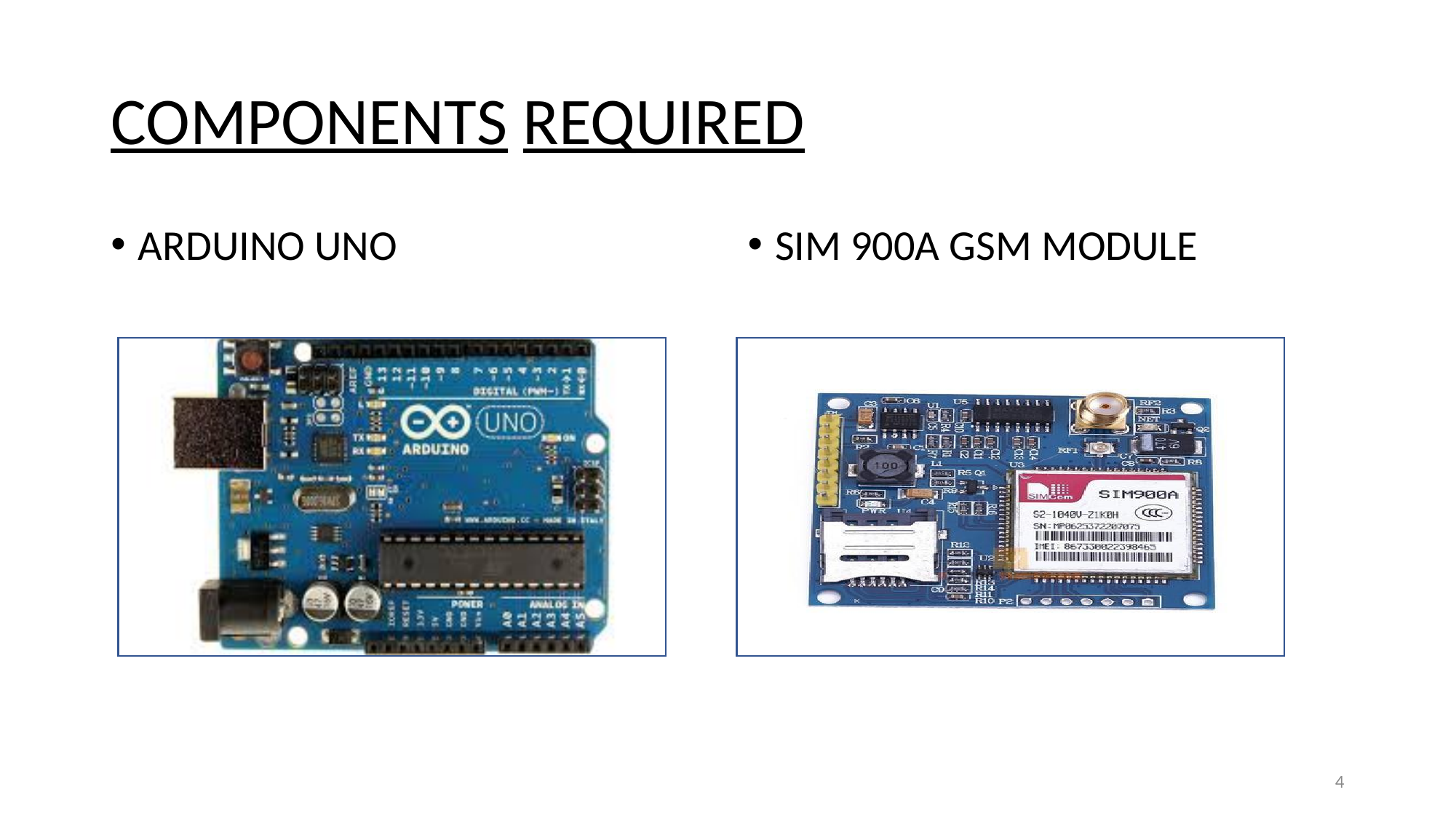

# COMPONENTS REQUIRED
ARDUINO UNO

SIM 900A GSM MODULE

4